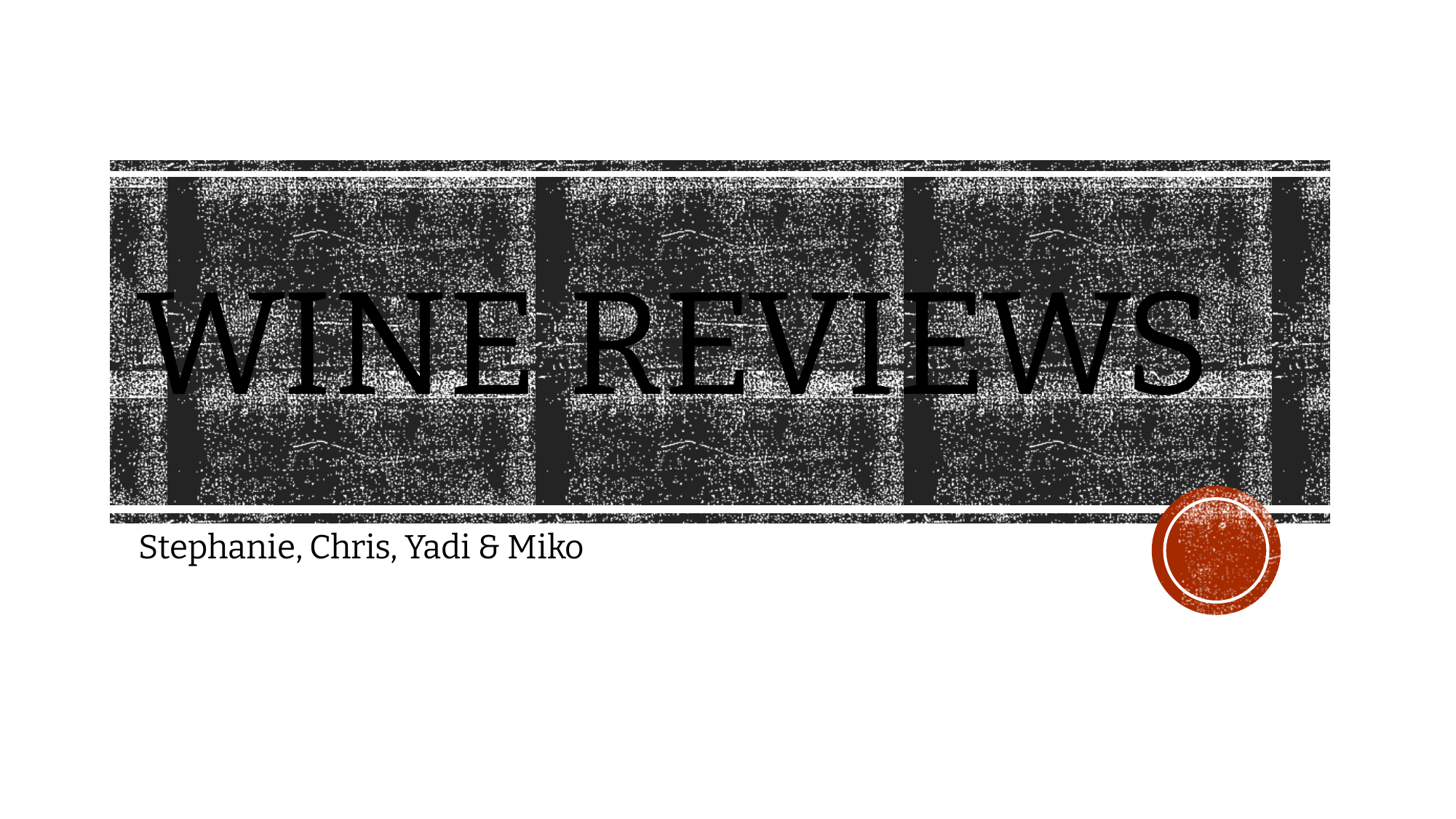

# Wine Reviews
Stephanie, Chris, Yadi & Miko